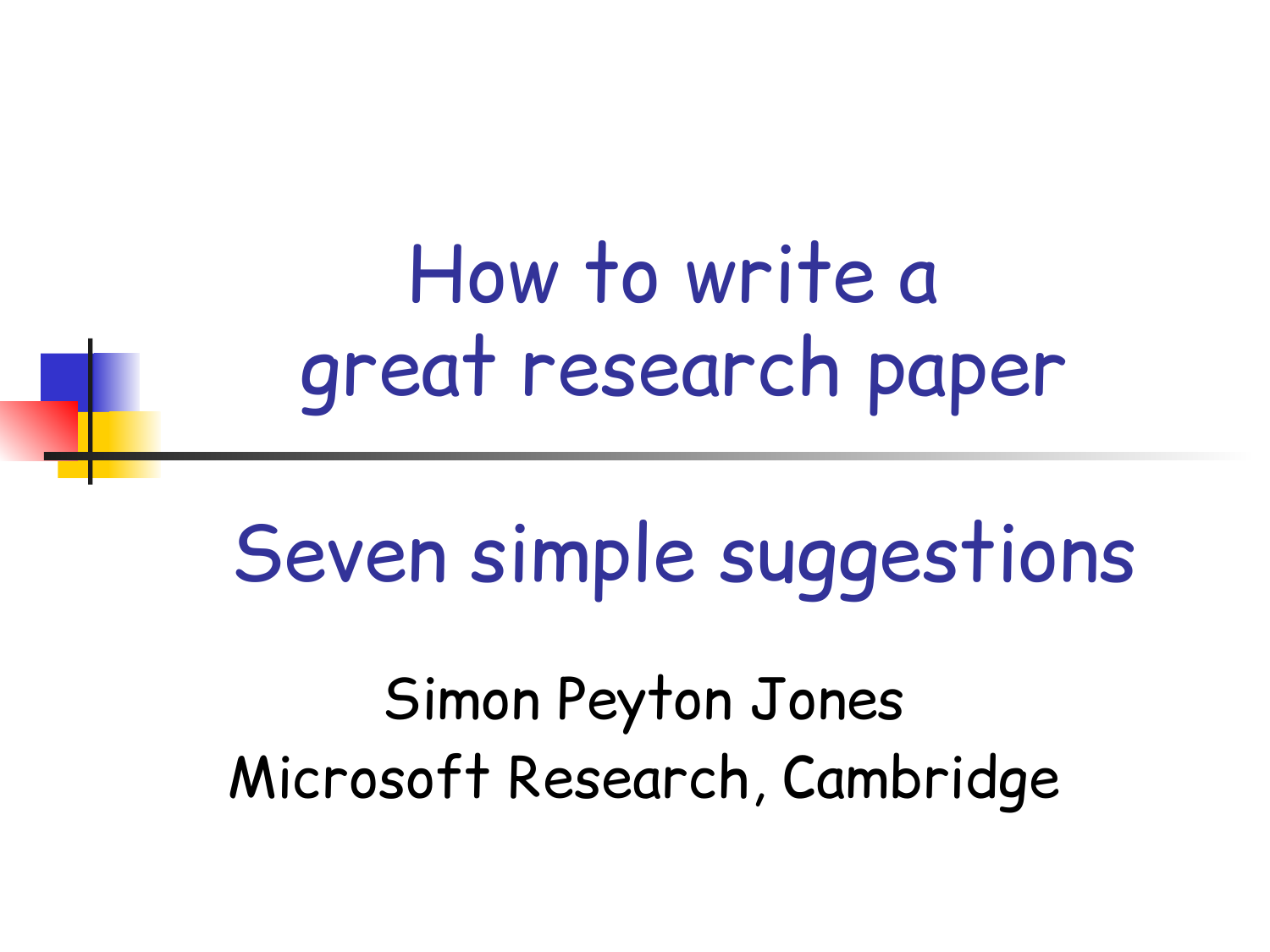

# How to write a great research paper Seven simple suggestions
Simon Peyton Jones
Microsoft Research, Cambridge